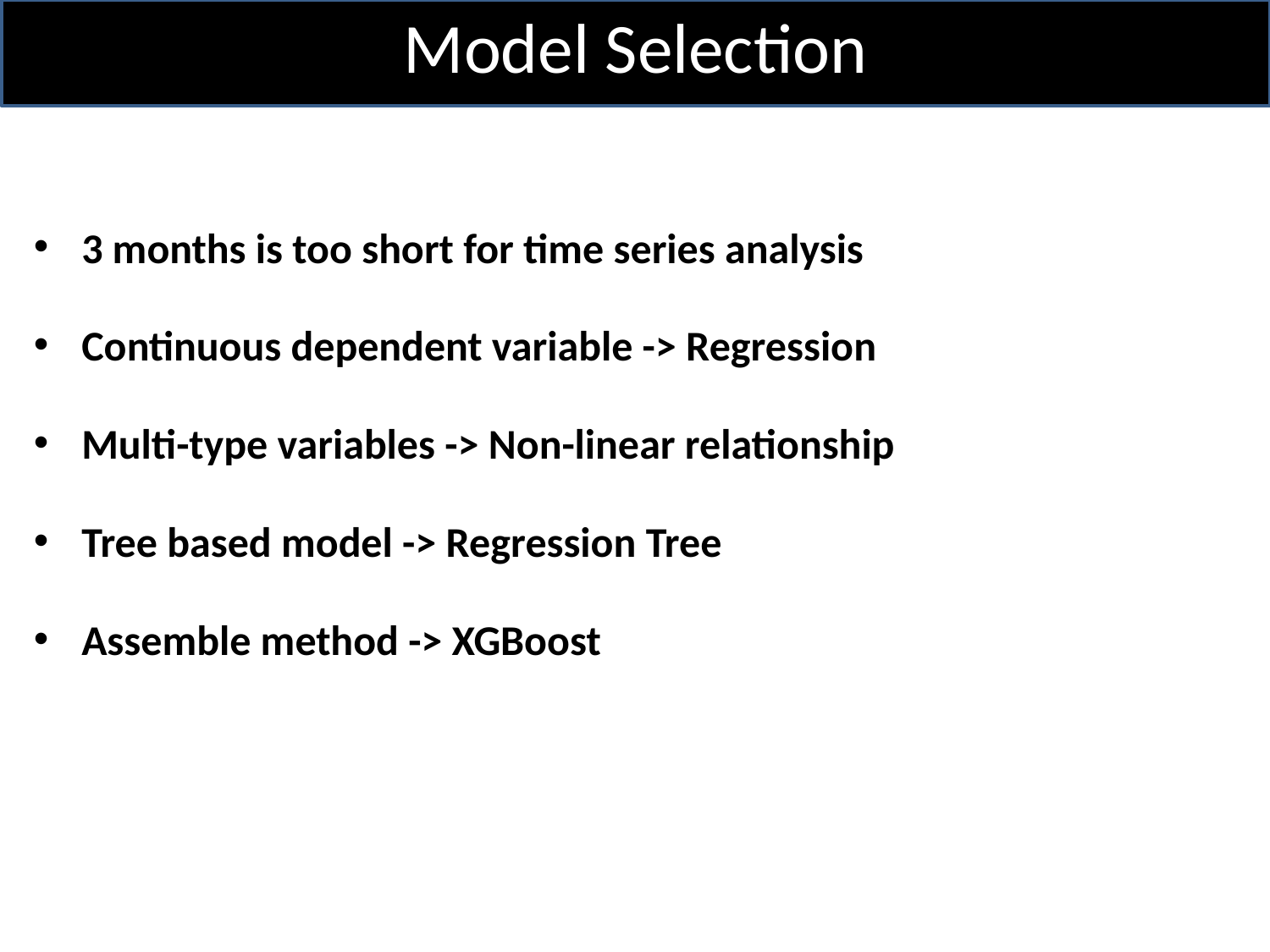

Model Selection
3 months is too short for time series analysis

Continuous dependent variable -> Regression

Multi-type variables -> Non-linear relationship

Tree based model -> Regression Tree

Assemble method -> XGBoost